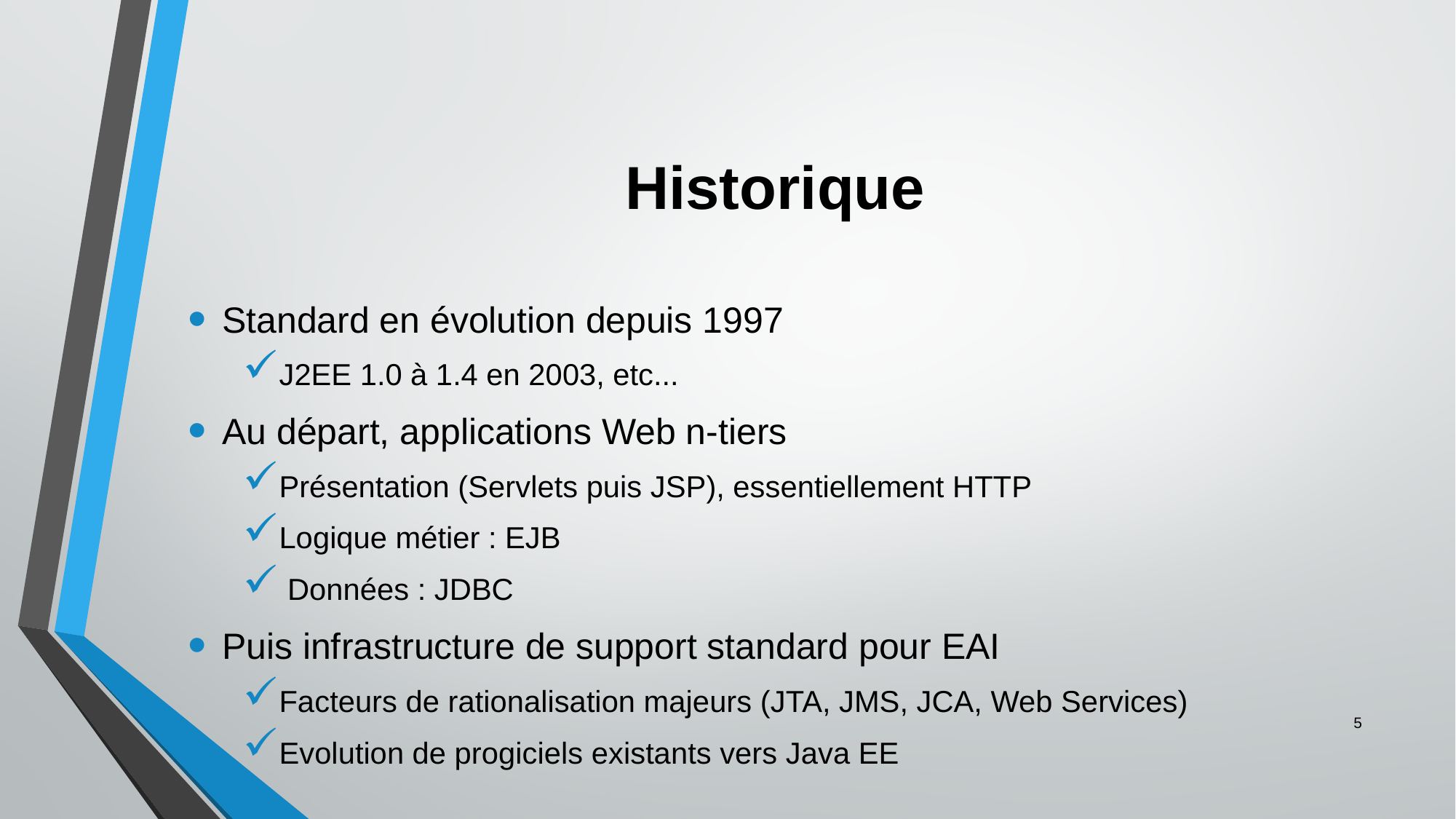

# Historique
Standard en évolution depuis 1997
J2EE 1.0 à 1.4 en 2003, etc...
Au départ, applications Web n-tiers
Présentation (Servlets puis JSP), essentiellement HTTP
Logique métier : EJB
 Données : JDBC
Puis infrastructure de support standard pour EAI
Facteurs de rationalisation majeurs (JTA, JMS, JCA, Web Services)
Evolution de progiciels existants vers Java EE
5